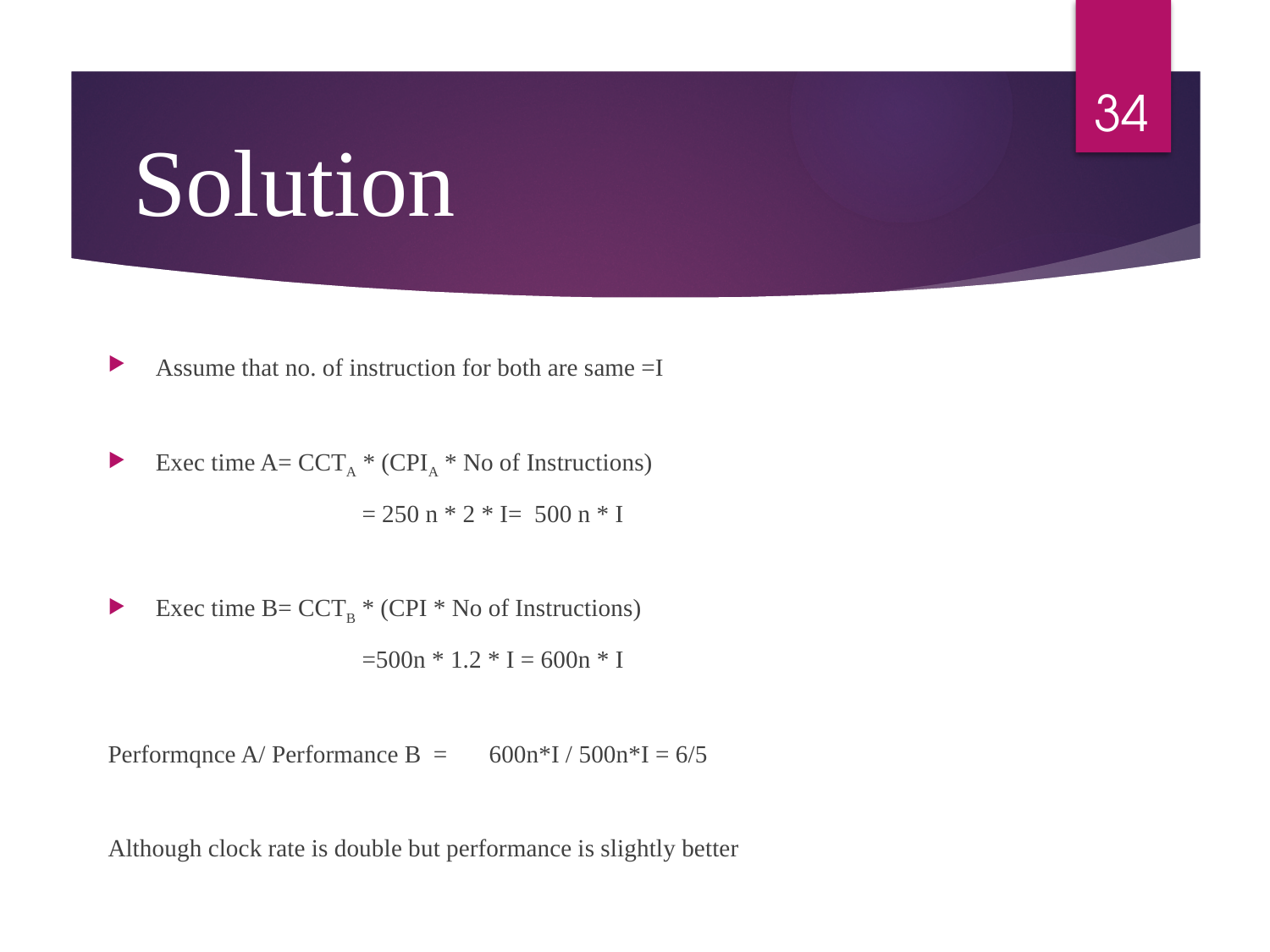

34
# Solution
Assume that no. of instruction for both are same =I

Exec time A= CCTA * (CPIA * No of Instructions)
		= 250 n * 2 * I=  500 n * I

Exec time B= CCTB * (CPI * No of Instructions)
		=500n * 1.2 * I = 600n * I

Performqnce A/ Performance B  =	600n*I / 500n*I = 6/5

Although clock rate is double but performance is slightly better